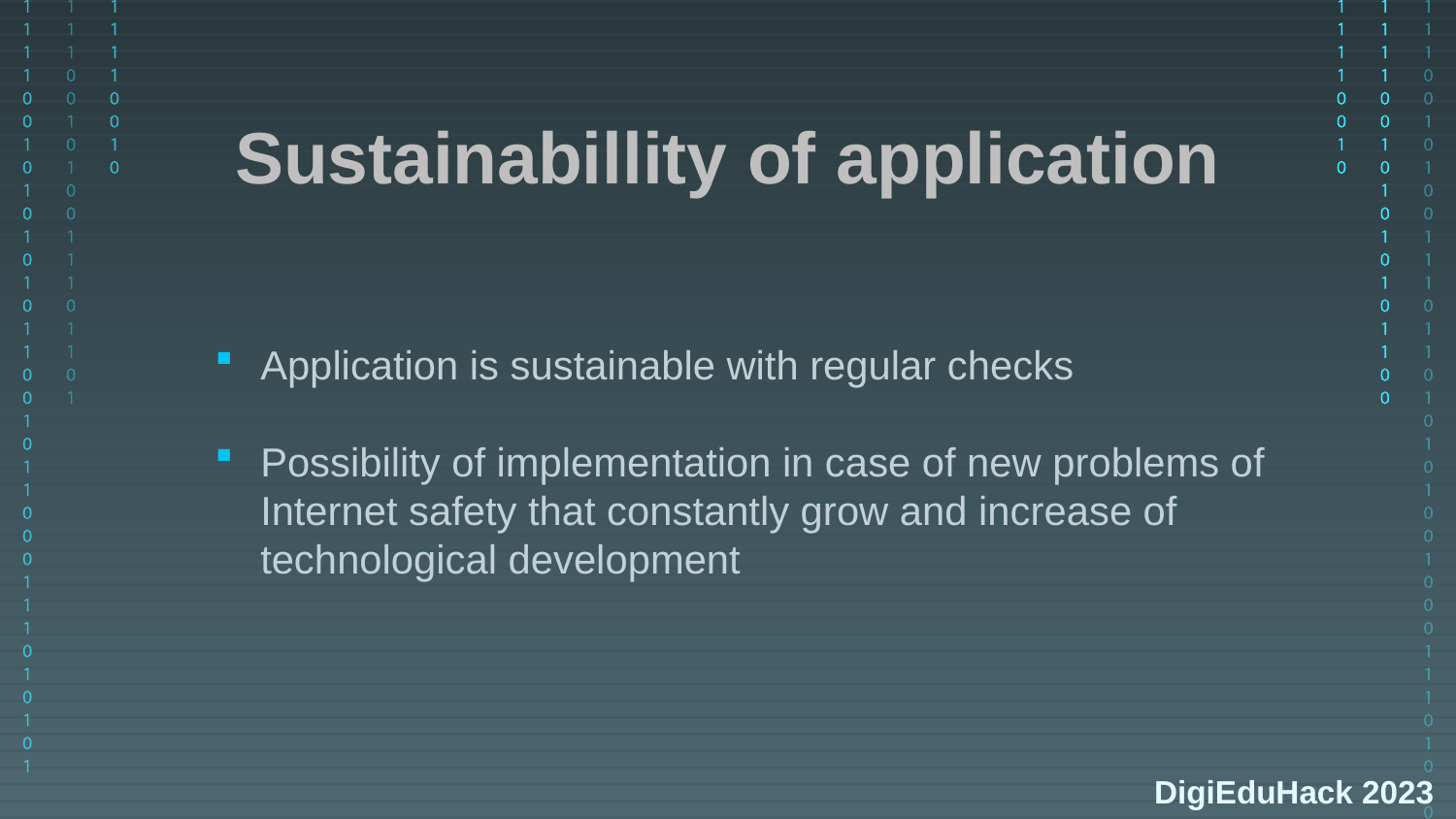

# Sustainabillity of application
Application is sustainable with regular checks

Possibility of implementation in case of new problems of Internet safety that constantly grow and increase of technological development

DigiEduHack 2023